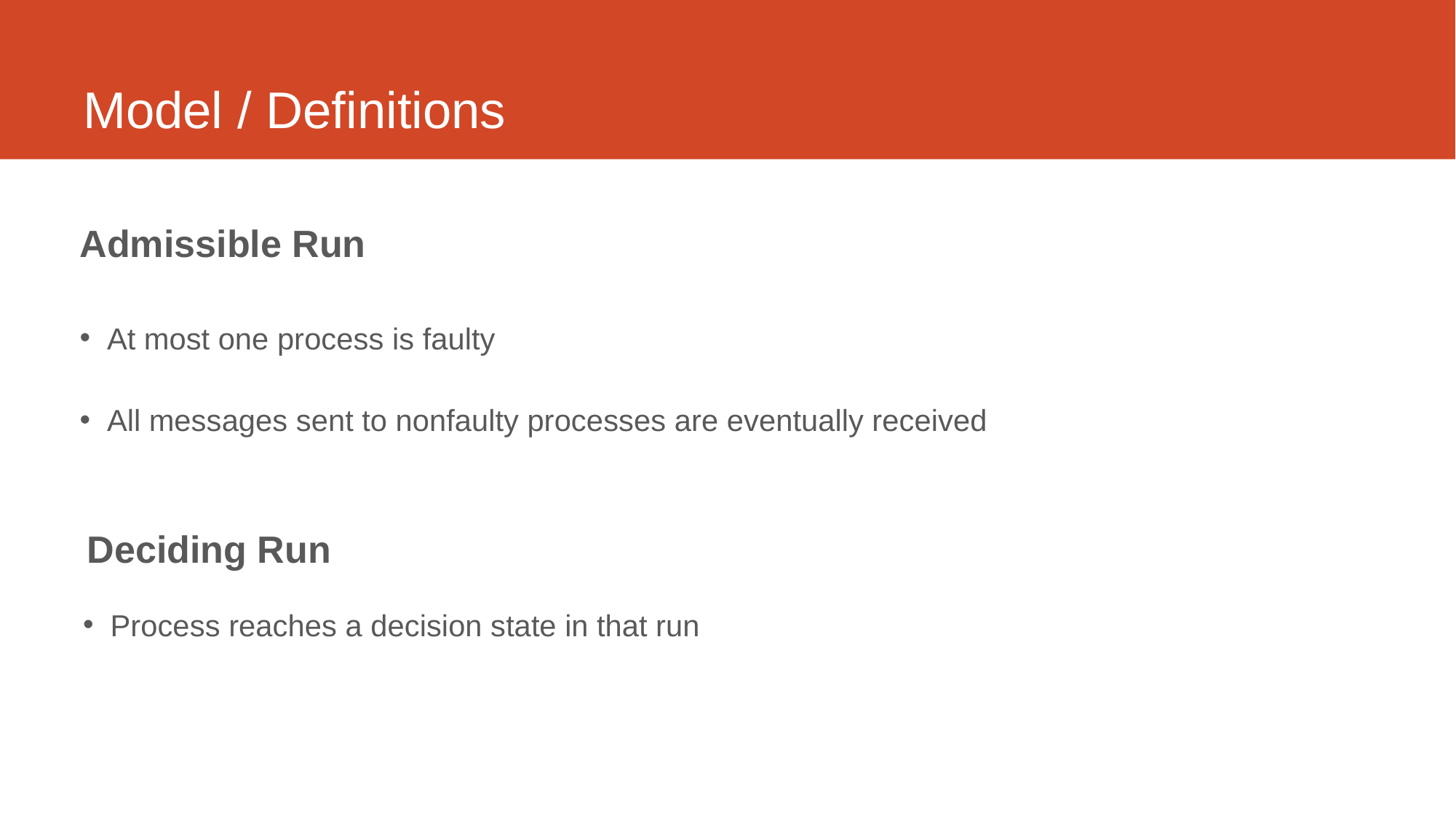

# Model / Definitions
Admissible Run

At most one process is faulty
All messages sent to nonfaulty processes are eventually received
Deciding Run

Process reaches a decision state in that run